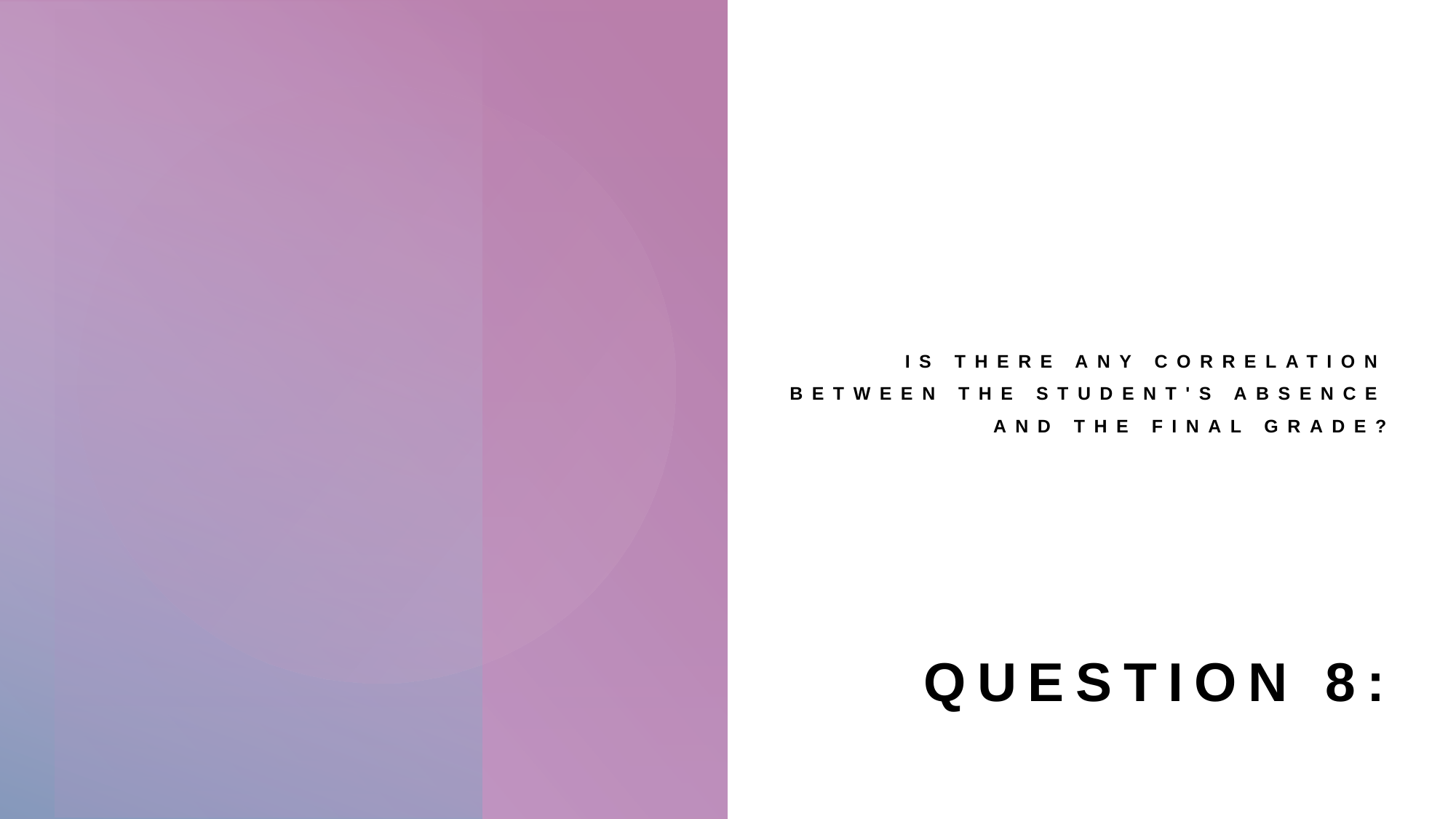

Is there any correlation between the student's absence and the final grade?
# Question 8: